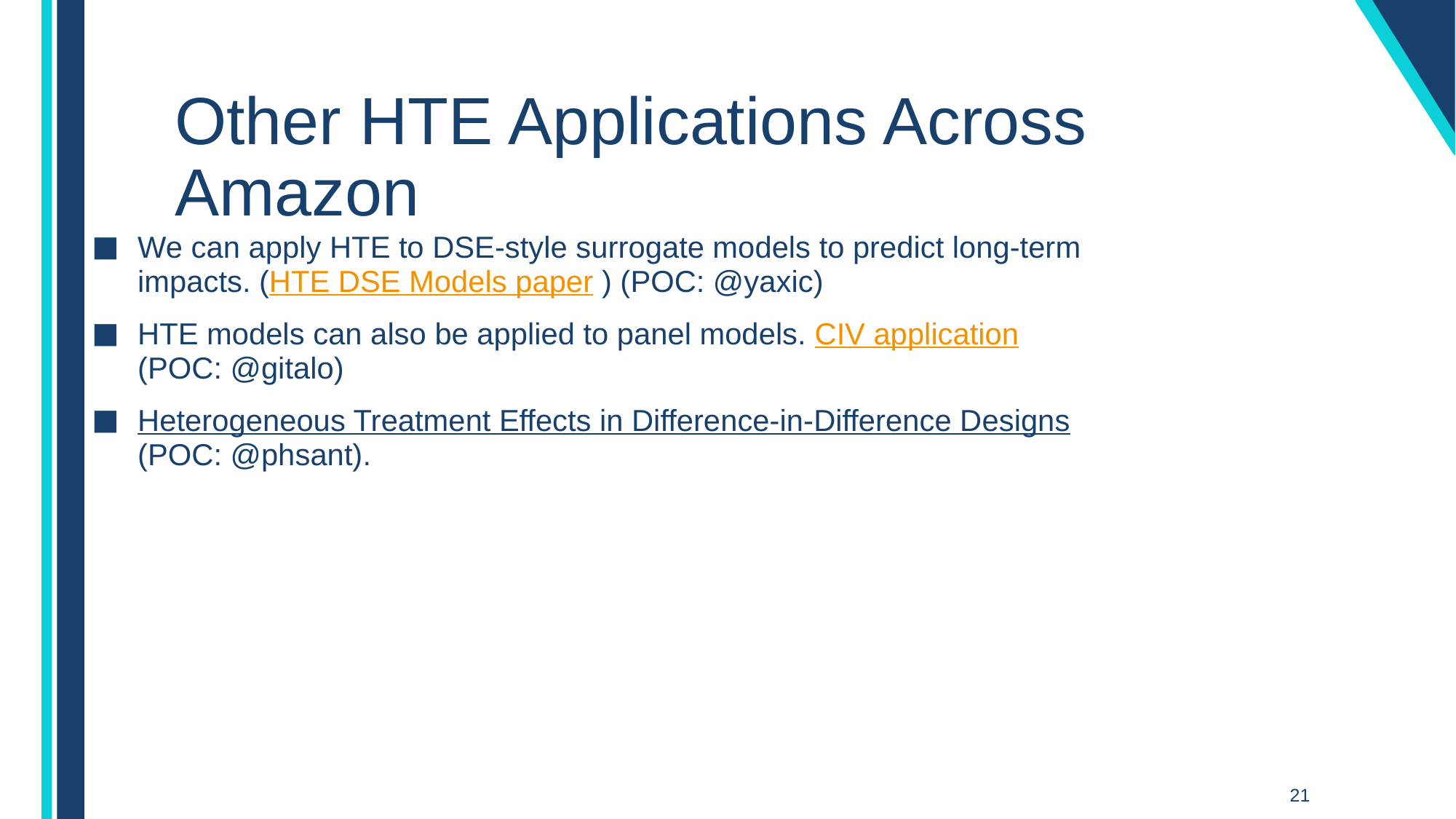

# Other HTE Applications Across Amazon
We can apply HTE to DSE-style surrogate models to predict long-term impacts. (HTE DSE Models paper ) (POC: @yaxic)
HTE models can also be applied to panel models. CIV application (POC: @gitalo)
Heterogeneous Treatment Effects in Difference-in-Difference Designs (POC: @phsant).

21